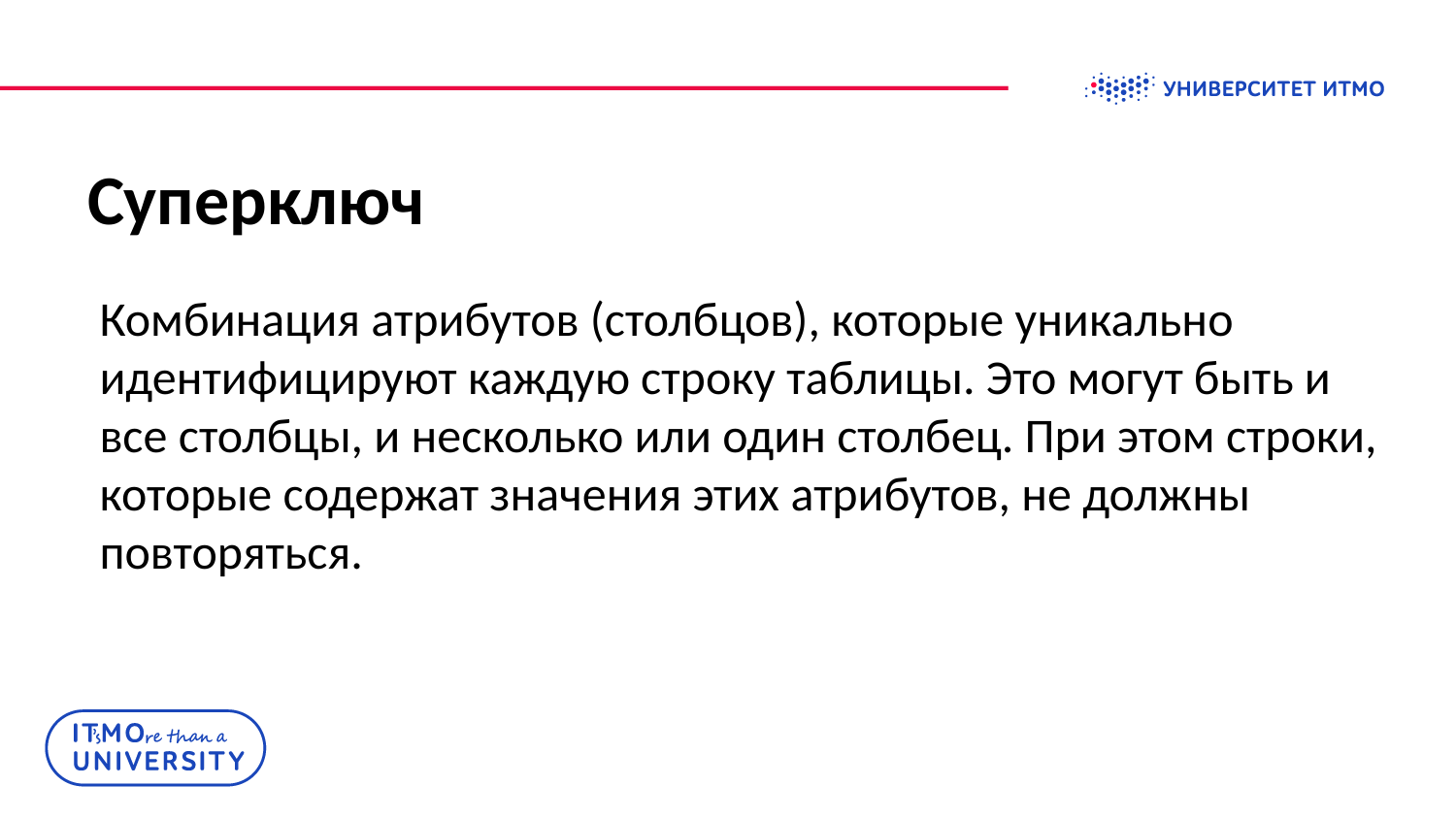

# Суперключ
Комбинация атрибутов (столбцов), которые уникально идентифицируют каждую строку таблицы. Это могут быть и все столбцы, и несколько или один столбец. При этом строки, которые содержат значения этих атрибутов, не должны повторяться.